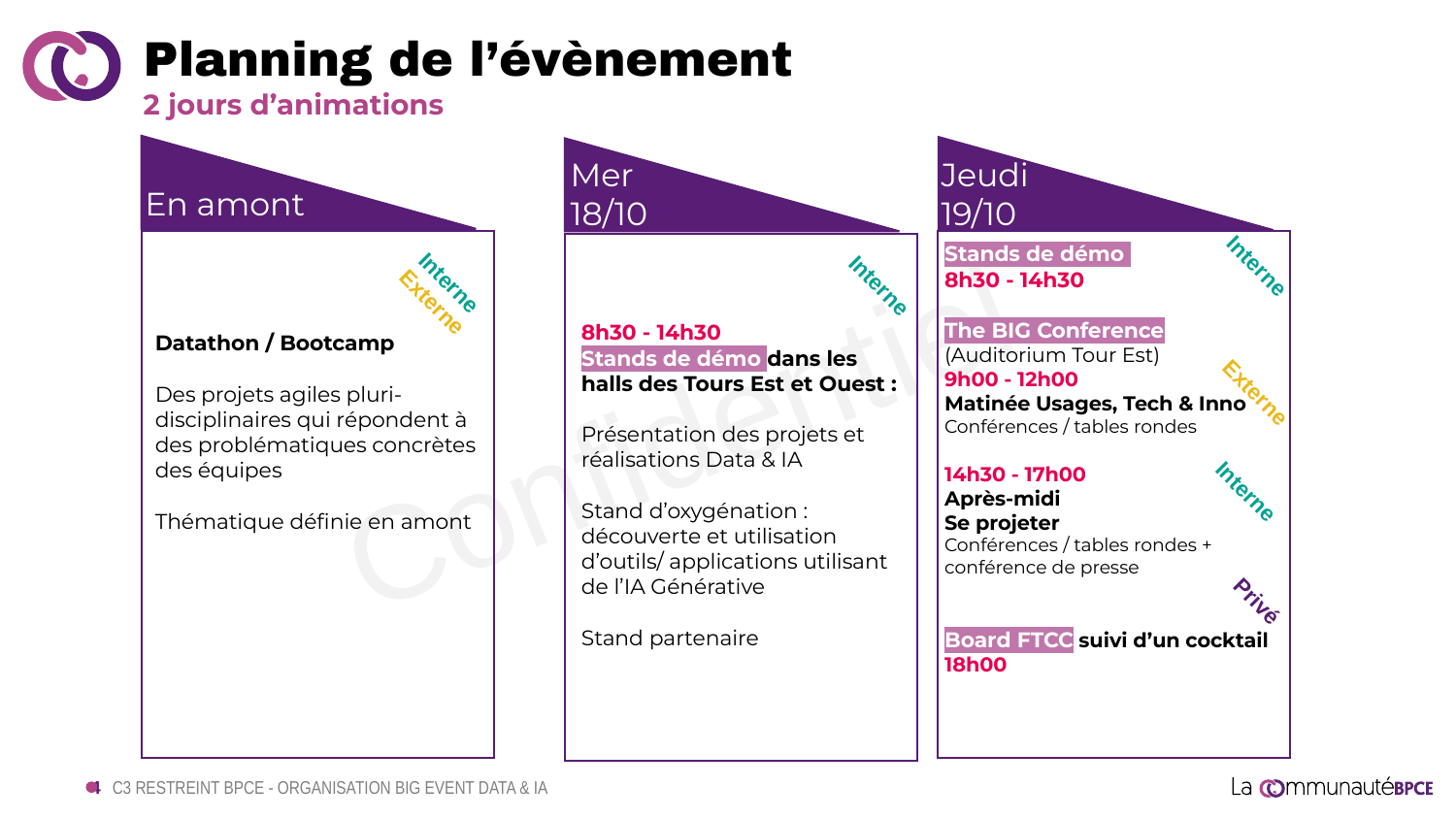

# Planning de l’évènement
2 jours d’animations

En amont
Datathon / Bootcamp

Des projets agiles pluri-disciplinaires qui répondent à des problématiques concrètes des équipes

Thématique définie en amont

Jeudi
19/10

Stands de démo
8h30 - 14h30

The BIG Conference
(Auditorium Tour Est)
9h00 - 12h00
Matinée Usages, Tech & Inno
Conférences / tables rondes

14h30 - 17h00
Après-midi
Se projeter
Conférences / tables rondes + conférence de presse

Board FTCC suivi d’un cocktail
18h00

Mer
18/10

Interne
Interne
Interne
Externe
8h30 - 14h30
Stands de démo dans les halls des Tours Est et Ouest :

Présentation des projets et réalisations Data & IA

Stand d’oxygénation : découverte et utilisation d’outils/ applications utilisant de l’IA Générative

Stand partenaire
Externe
Interne
Privé